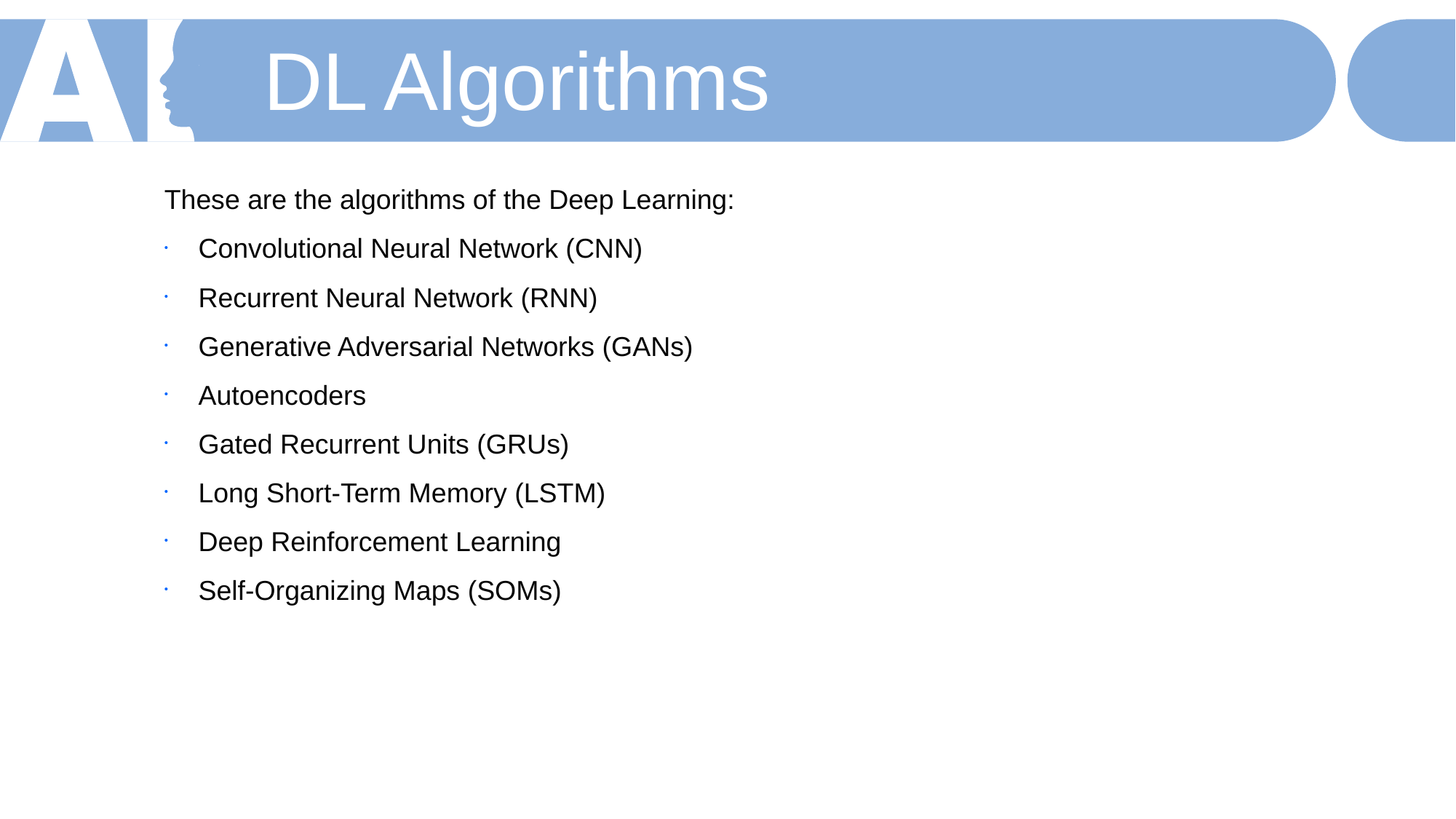

DL Algorithms
These are the algorithms of the Deep Learning:
Convolutional Neural Network (CNN)
Recurrent Neural Network (RNN)
Generative Adversarial Networks (GANs)
Autoencoders
Gated Recurrent Units (GRUs)
Long Short-Term Memory (LSTM)
Deep Reinforcement Learning
Self-Organizing Maps (SOMs)